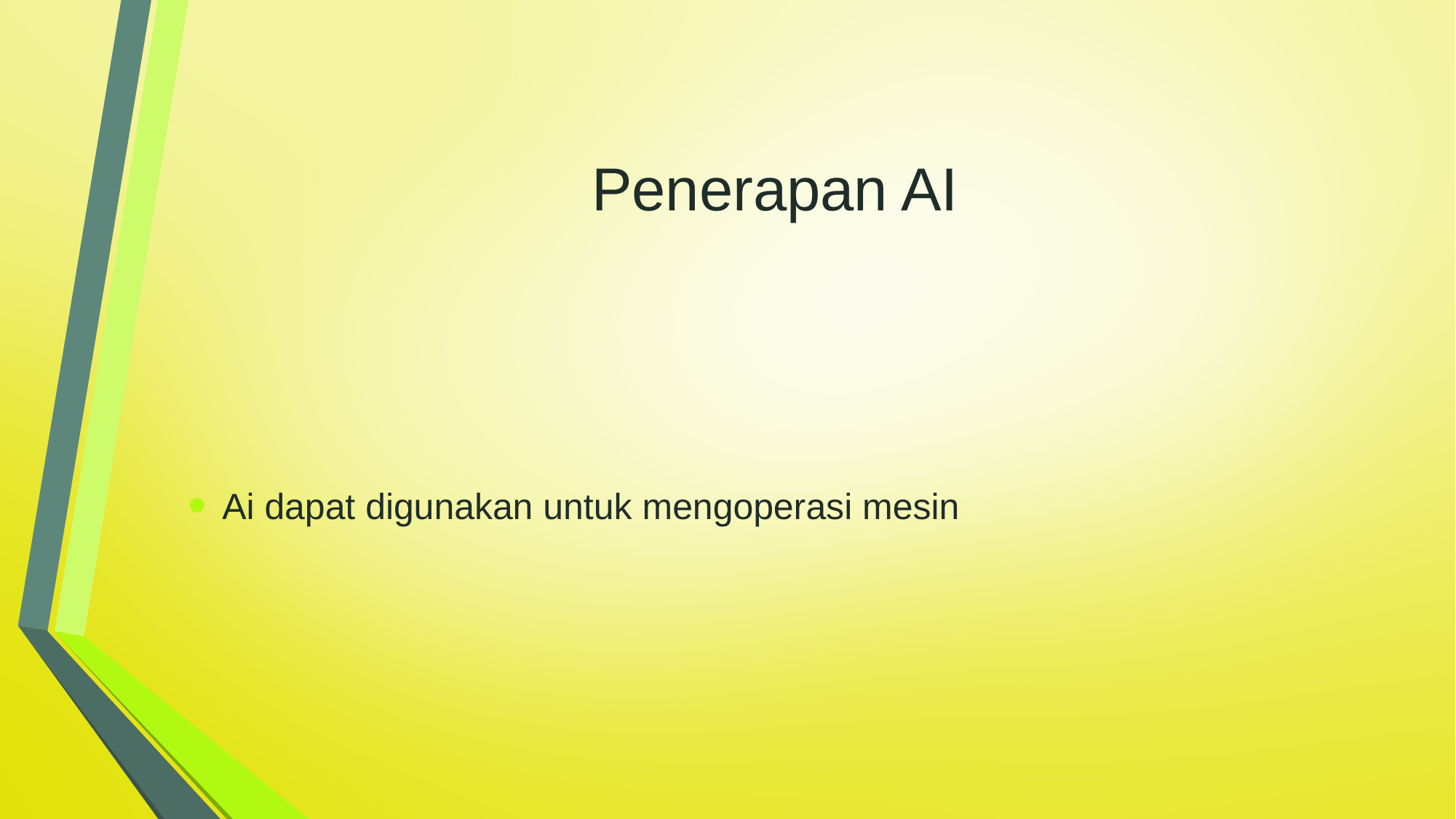

# Penerapan AI
Ai dapat digunakan untuk mengoperasi mesin